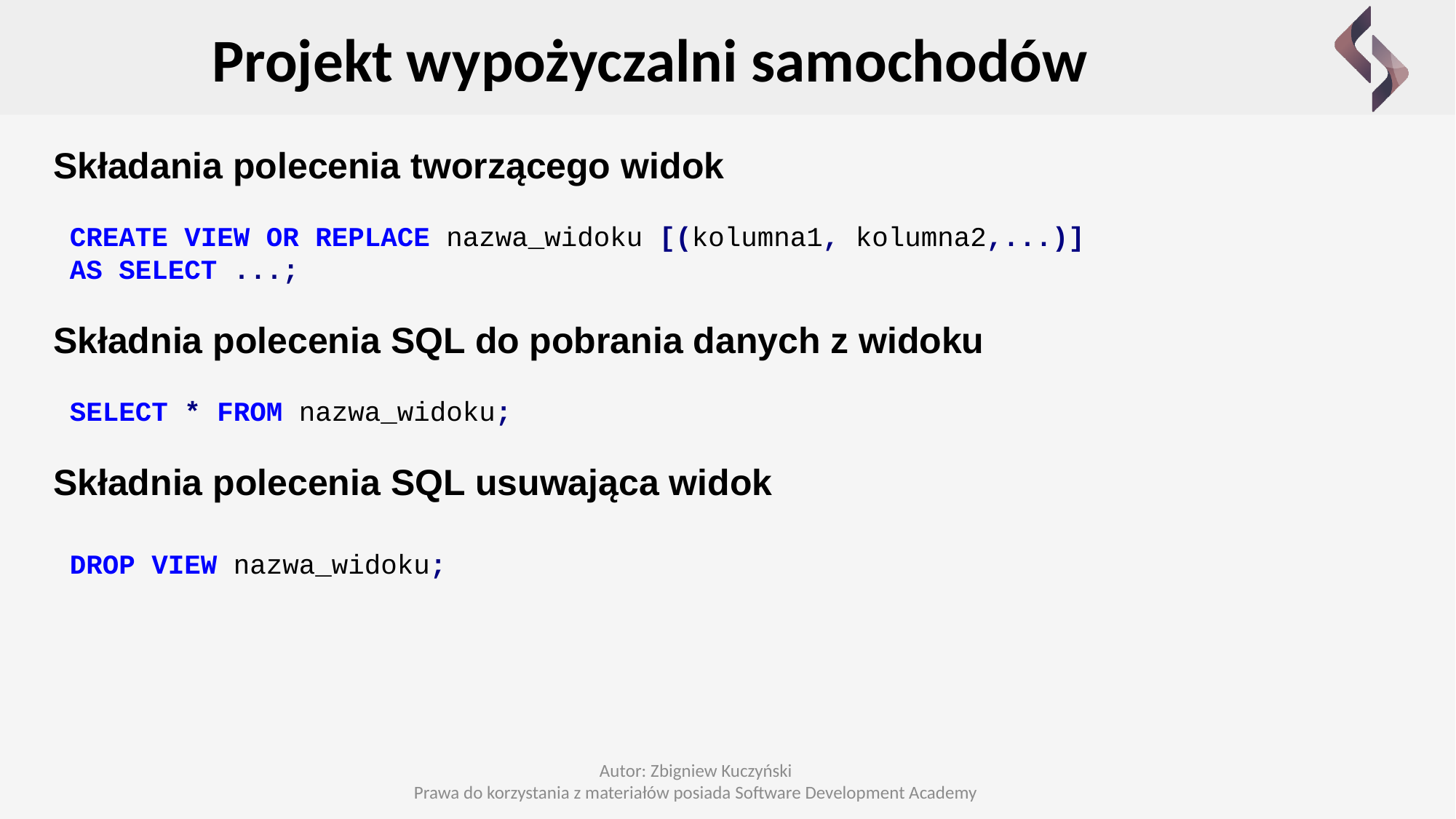

Projekt wypożyczalni samochodów
Składania polecenia tworzącego widok

 CREATE VIEW OR REPLACE nazwa_widoku [(kolumna1, kolumna2,...)]
 AS SELECT ...;

Składnia polecenia SQL do pobrania danych z widoku

 SELECT * FROM nazwa_widoku;

Składnia polecenia SQL usuwająca widok

 DROP VIEW nazwa_widoku;

Autor: Zbigniew Kuczyński
Prawa do korzystania z materiałów posiada Software Development Academy